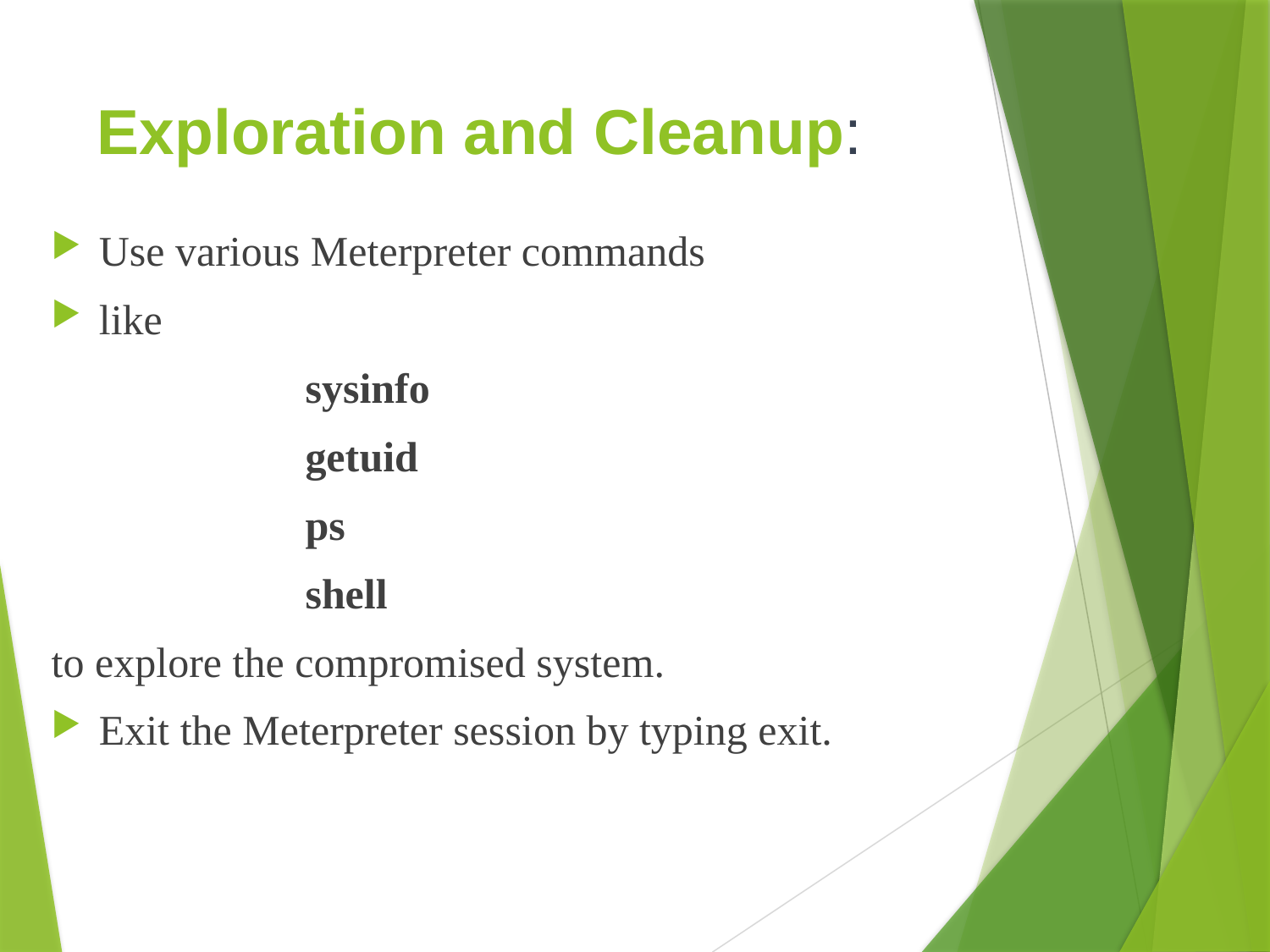

# Exploration and Cleanup:
Use various Meterpreter commands
like
		sysinfo
	 	getuid
		ps
		shell
to explore the compromised system.
Exit the Meterpreter session by typing exit.